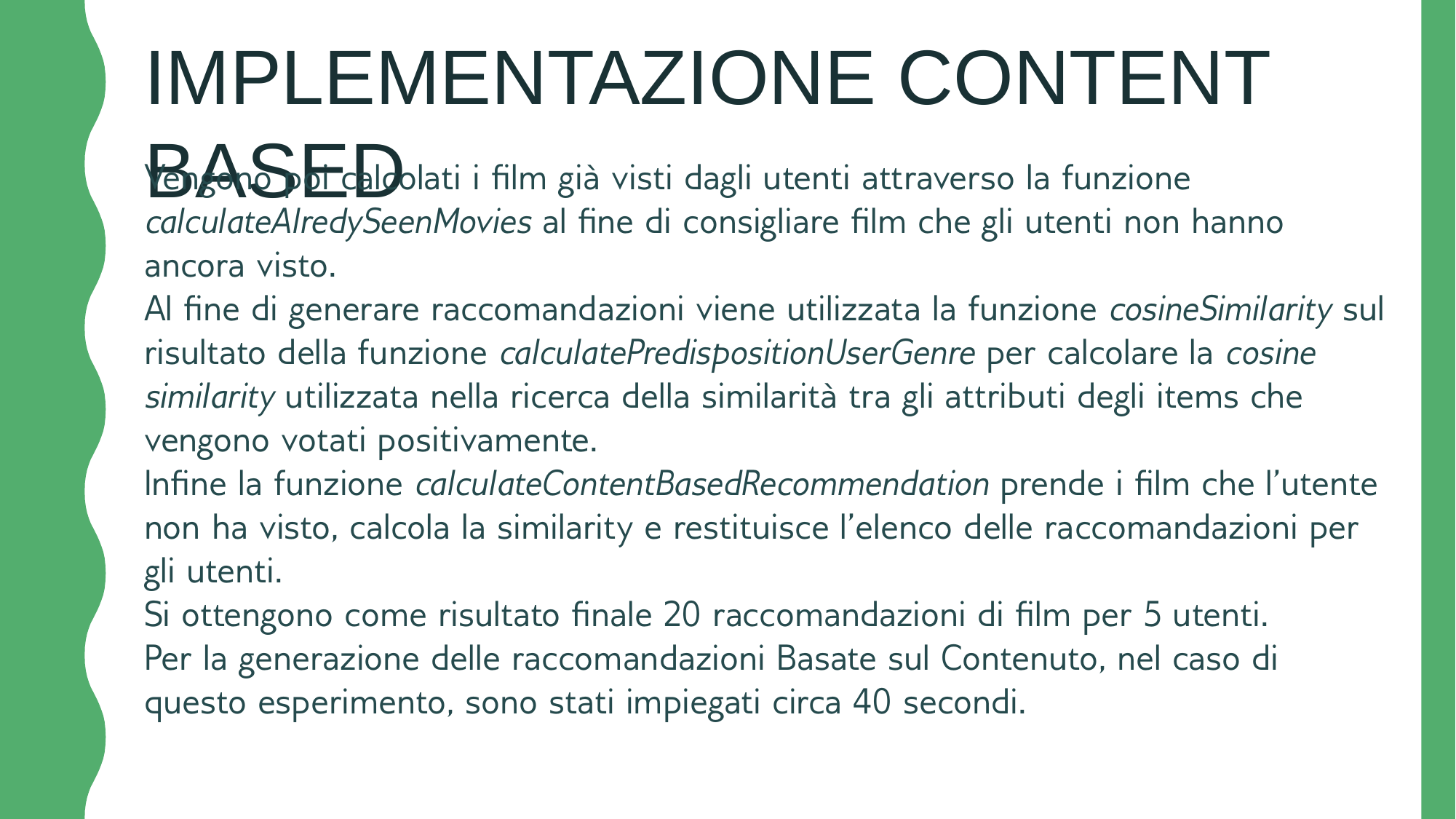

IMPLEMENTAZIONE CONTENT BASED
Vengono poi calcolati i film già visti dagli utenti attraverso la funzione calculateAlredySeenMovies al fine di consigliare film che gli utenti non hanno ancora visto.
Al fine di generare raccomandazioni viene utilizzata la funzione cosineSimilarity sul risultato della funzione calculatePredispositionUserGenre per calcolare la cosine similarity utilizzata nella ricerca della similarità tra gli attributi degli items che vengono votati positivamente.
Infine la funzione calculateContentBasedRecommendation prende i film che l’utente non ha visto, calcola la similarity e restituisce l’elenco delle raccomandazioni per gli utenti.
Si ottengono come risultato finale 20 raccomandazioni di film per 5 utenti.
Per la generazione delle raccomandazioni Basate sul Contenuto, nel caso di questo esperimento, sono stati impiegati circa 40 secondi.